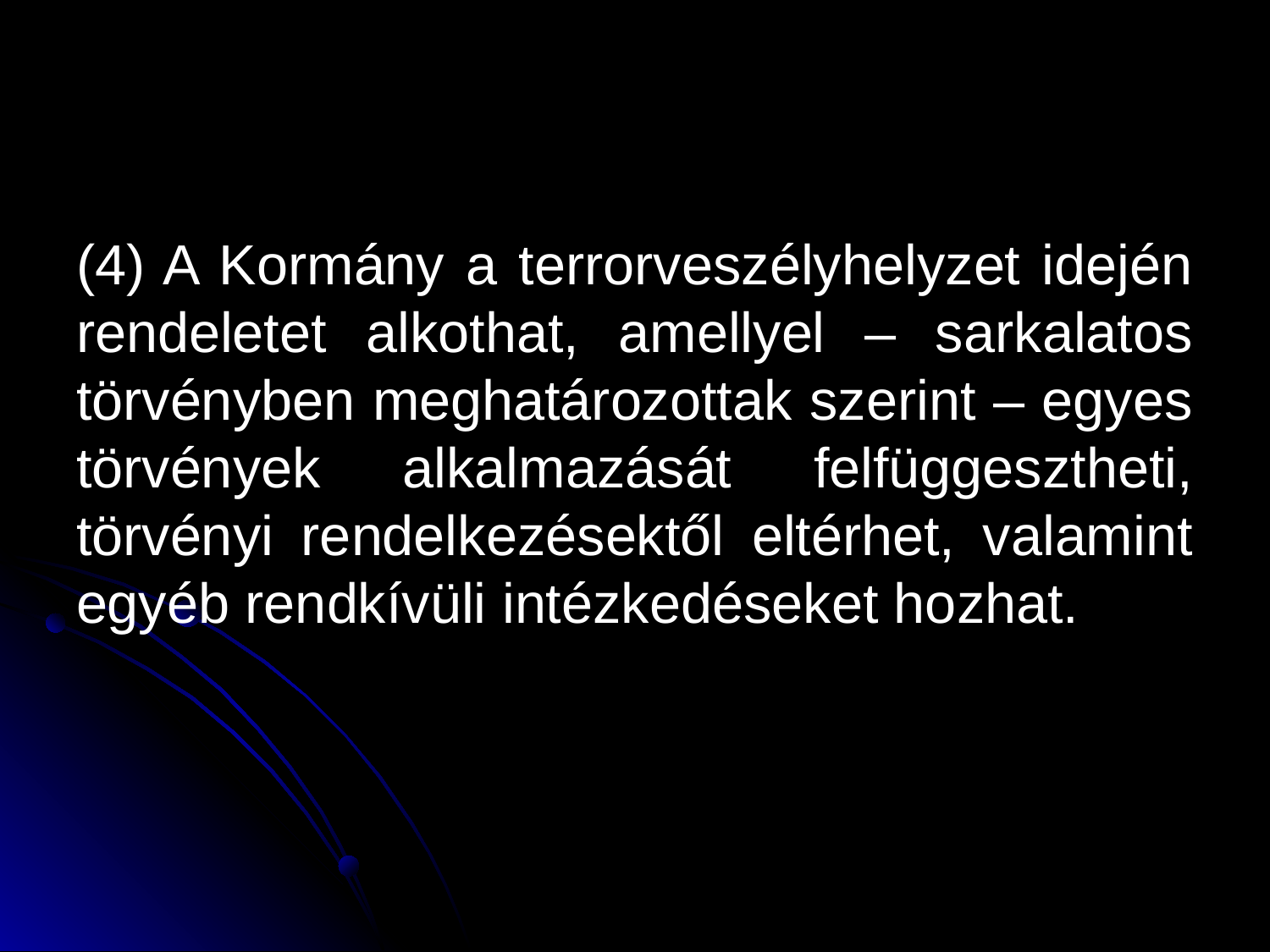

#
(4) A Kormány a terrorveszélyhelyzet idején rendeletet alkothat, amellyel – sarkalatos törvényben meghatározottak szerint – egyes törvények alkalmazását felfüggesztheti, törvényi rendelkezésektől eltérhet, valamint egyéb rendkívüli intézkedéseket hozhat.